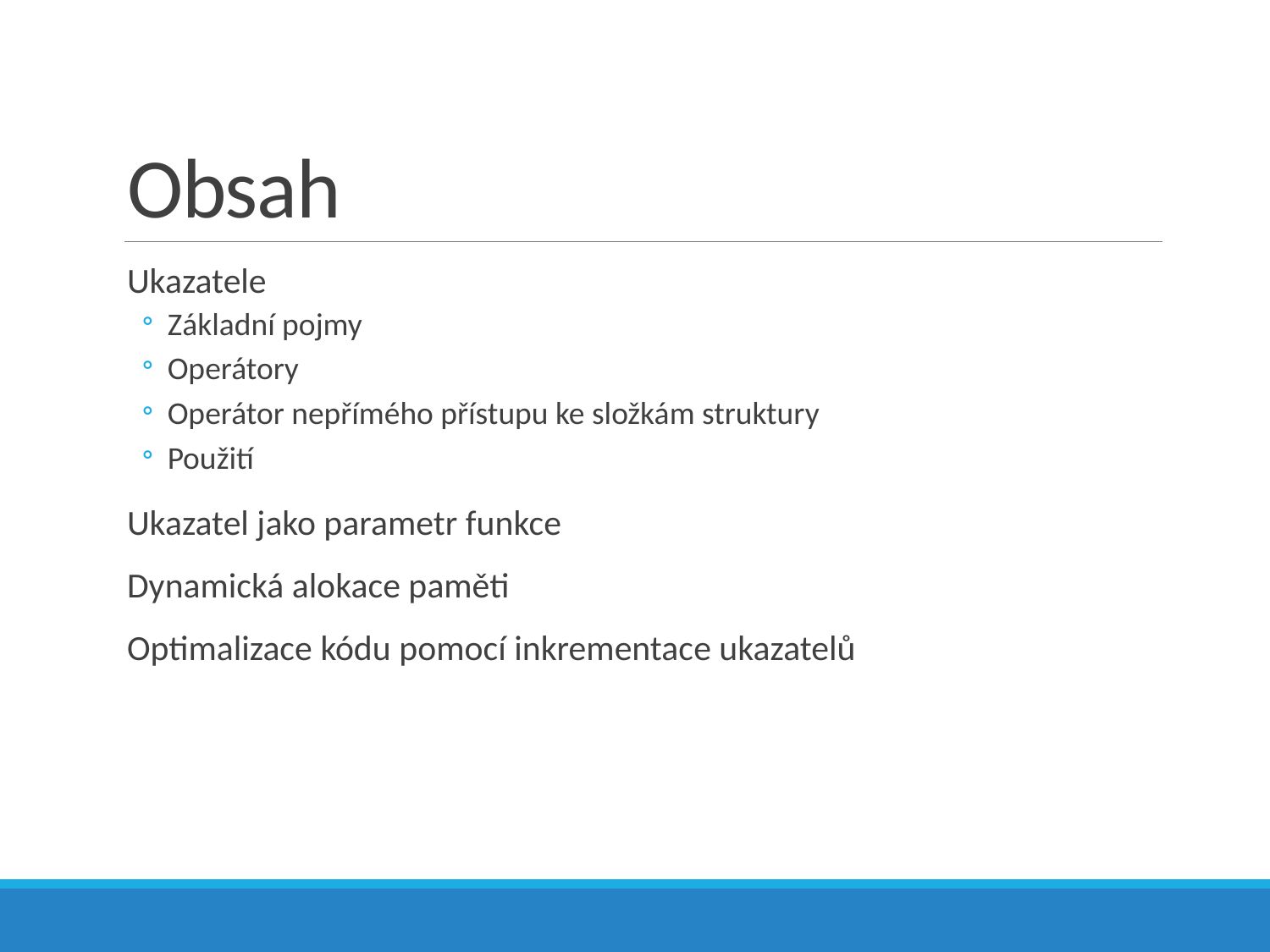

# Obsah
Ukazatele
Základní pojmy
Operátory
Operátor nepřímého přístupu ke složkám struktury
Použití
Ukazatel jako parametr funkce
Dynamická alokace paměti
Optimalizace kódu pomocí inkrementace ukazatelů